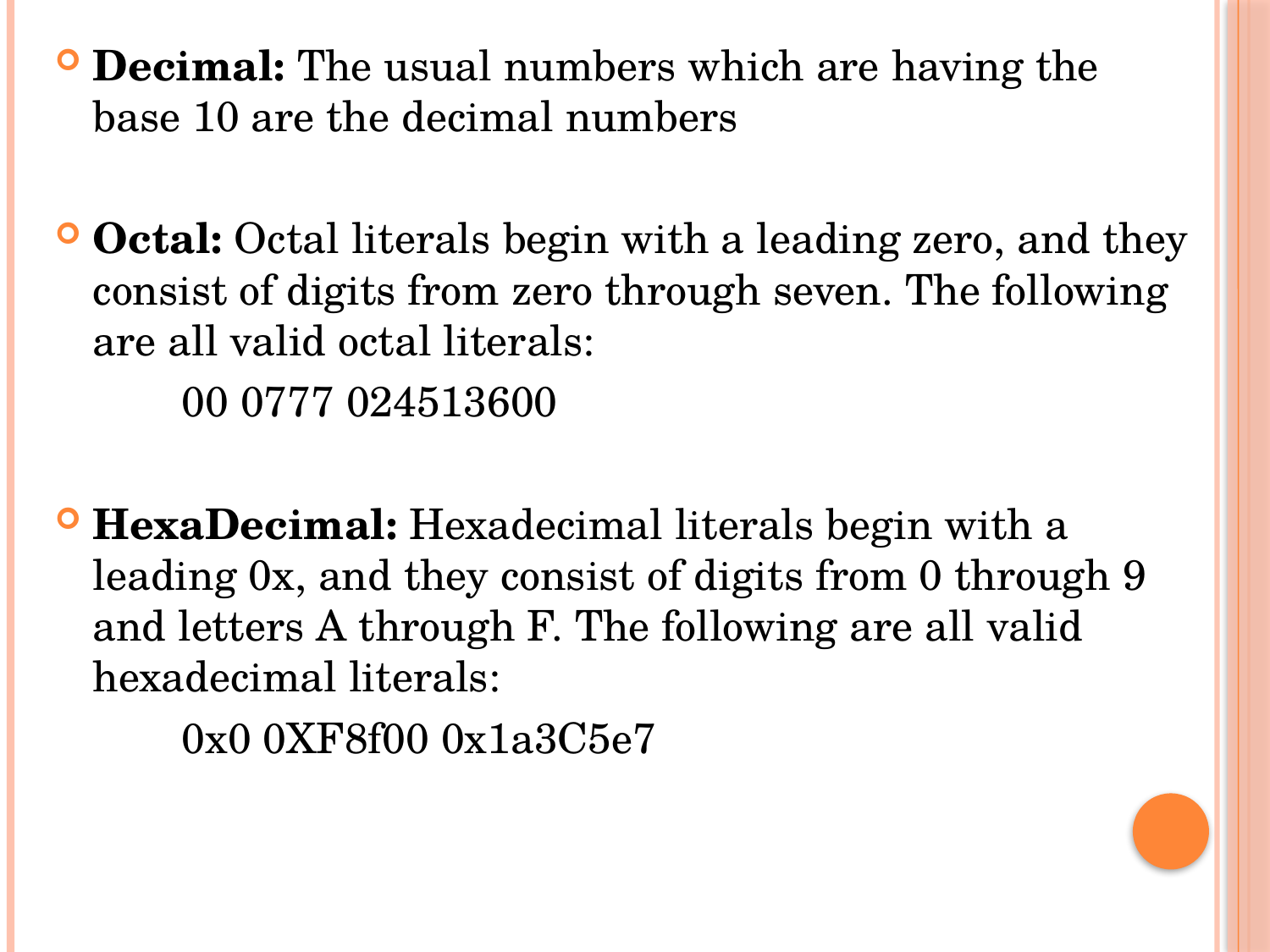

Decimal: The usual numbers which are having the base 10 are the decimal numbers

Octal: Octal literals begin with a leading zero, and they consist of digits from zero through seven. The following are all valid octal literals:
	00 0777 024513600

HexaDecimal: Hexadecimal literals begin with a leading 0x, and they consist of digits from 0 through 9 and letters A through F. The following are all valid hexadecimal literals:
	0x0 0XF8f00 0x1a3C5e7